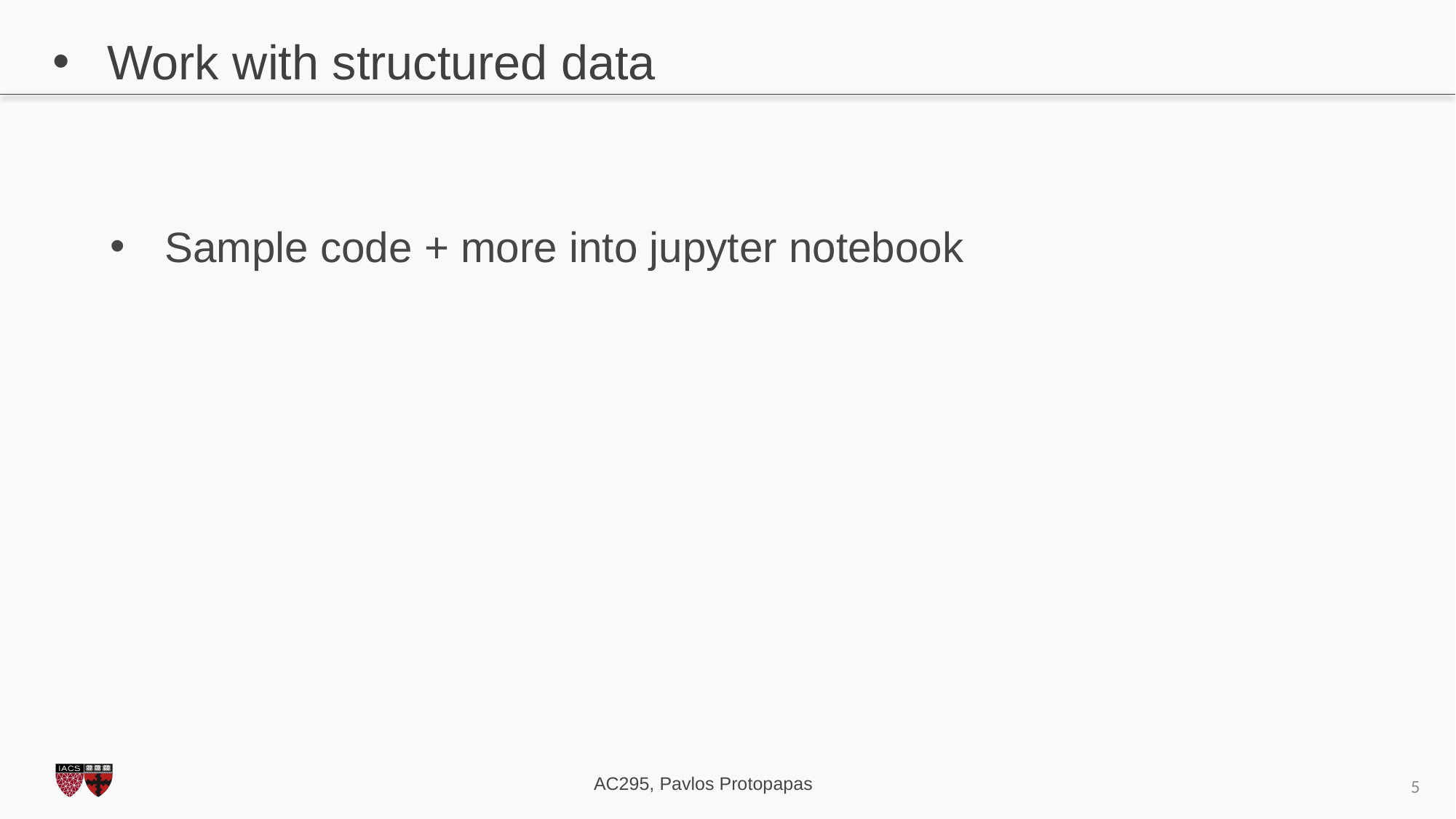

# Work with structured data
Sample code + more into jupyter notebook

5
AC295, Pavlos Protopapas